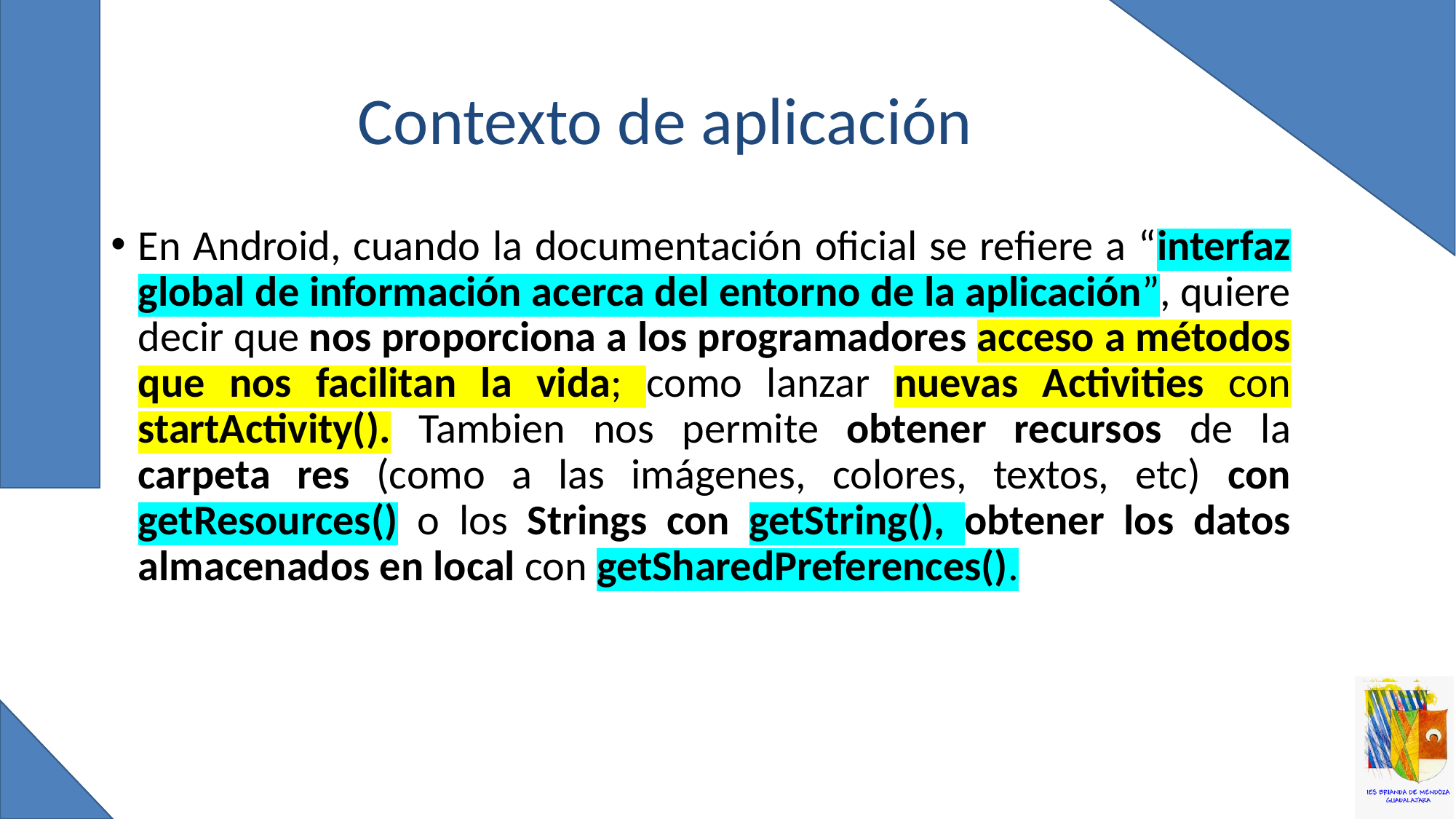

# Contexto de aplicación
En Android, cuando la documentación oficial se refiere a “interfaz global de información acerca del entorno de la aplicación”, quiere decir que nos proporciona a los programadores acceso a métodos que nos facilitan la vida; como lanzar nuevas Activities con startActivity(). Tambien nos permite obtener recursos de la carpeta res (como a las imágenes, colores, textos, etc) con getResources() o los Strings con getString(), obtener los datos almacenados en local con getSharedPreferences().